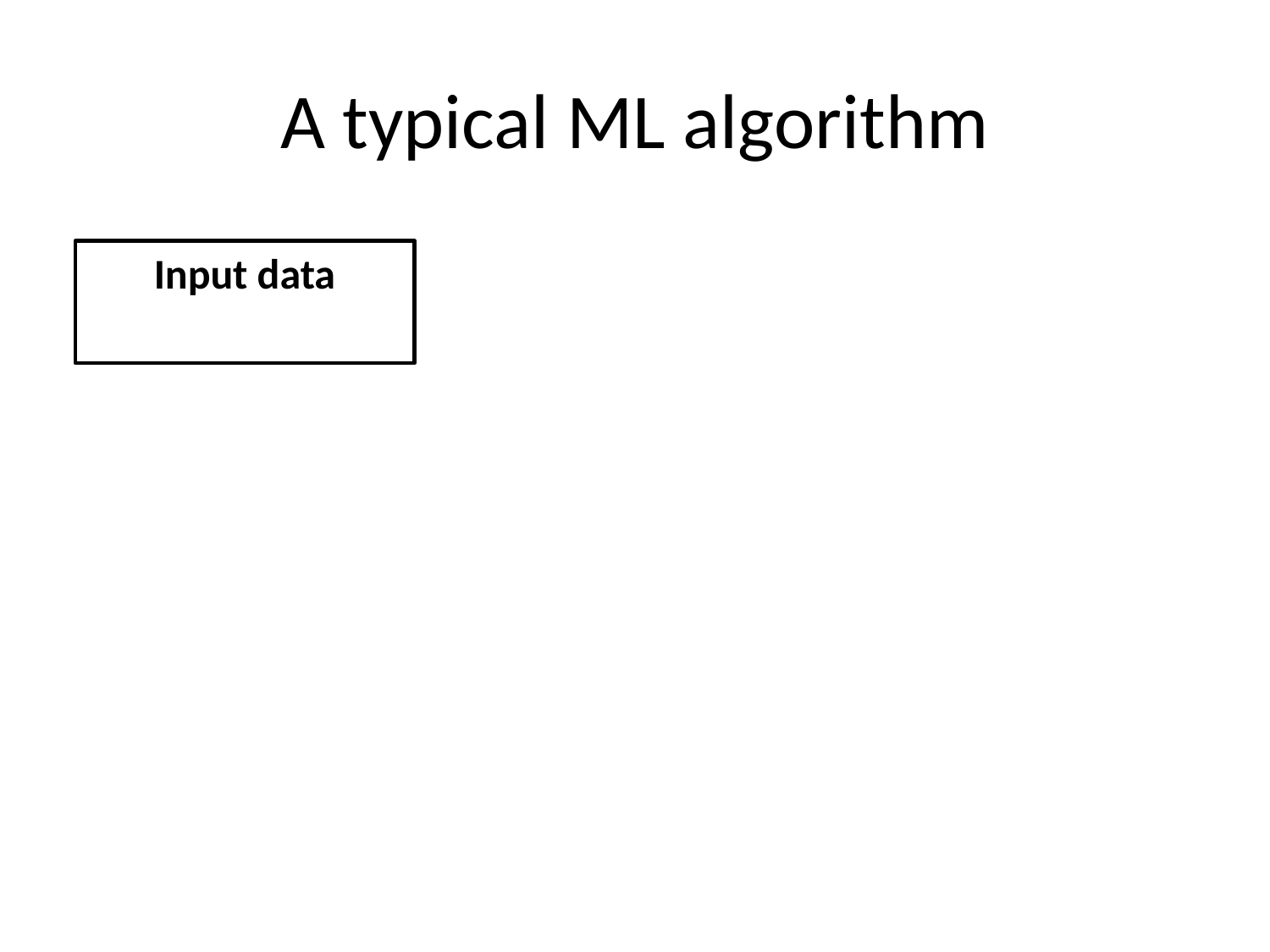

# A typical ML algorithm
Input data